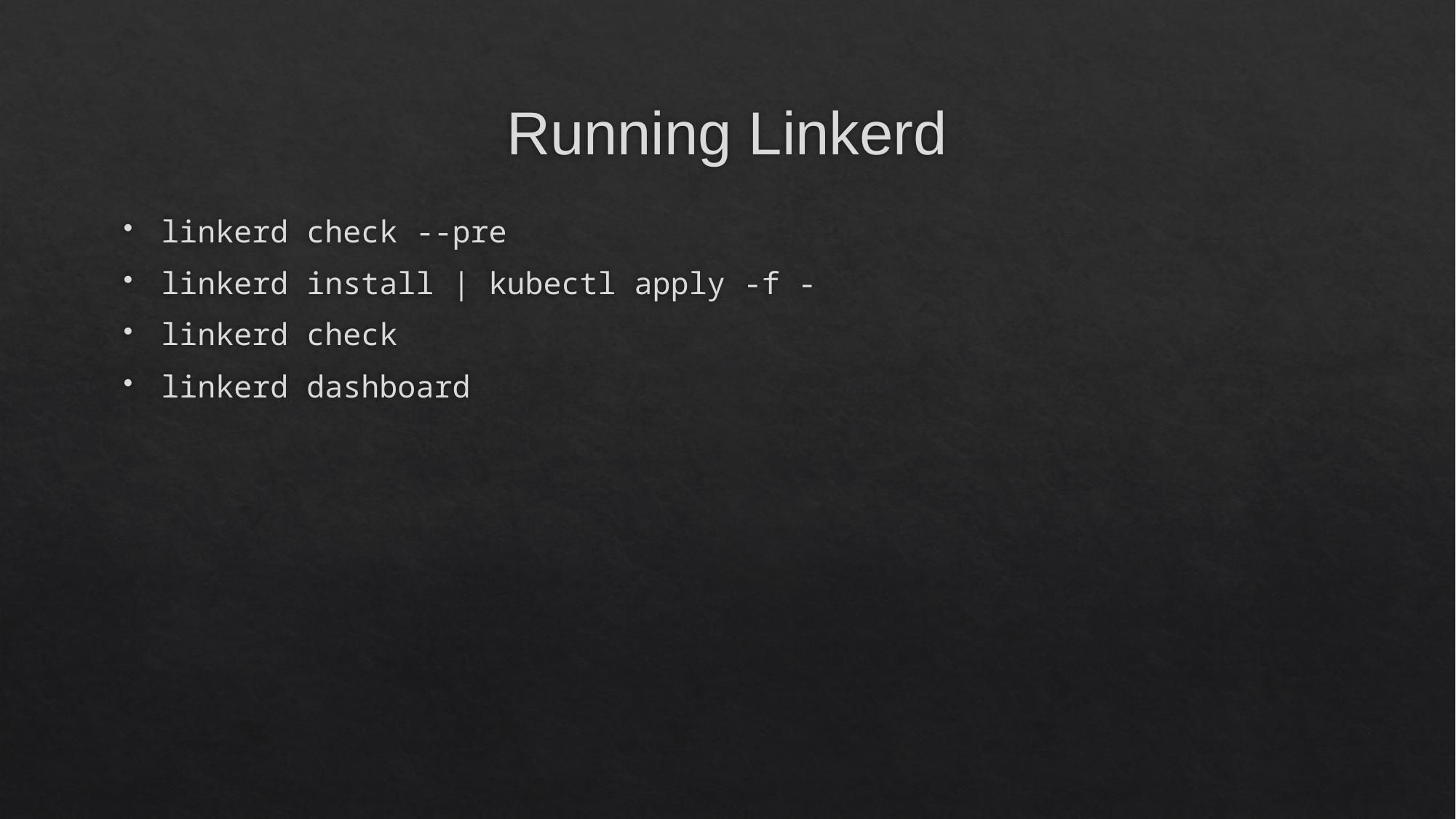

# Running Linkerd
linkerd check --pre
linkerd install | kubectl apply -f -
linkerd check
linkerd dashboard